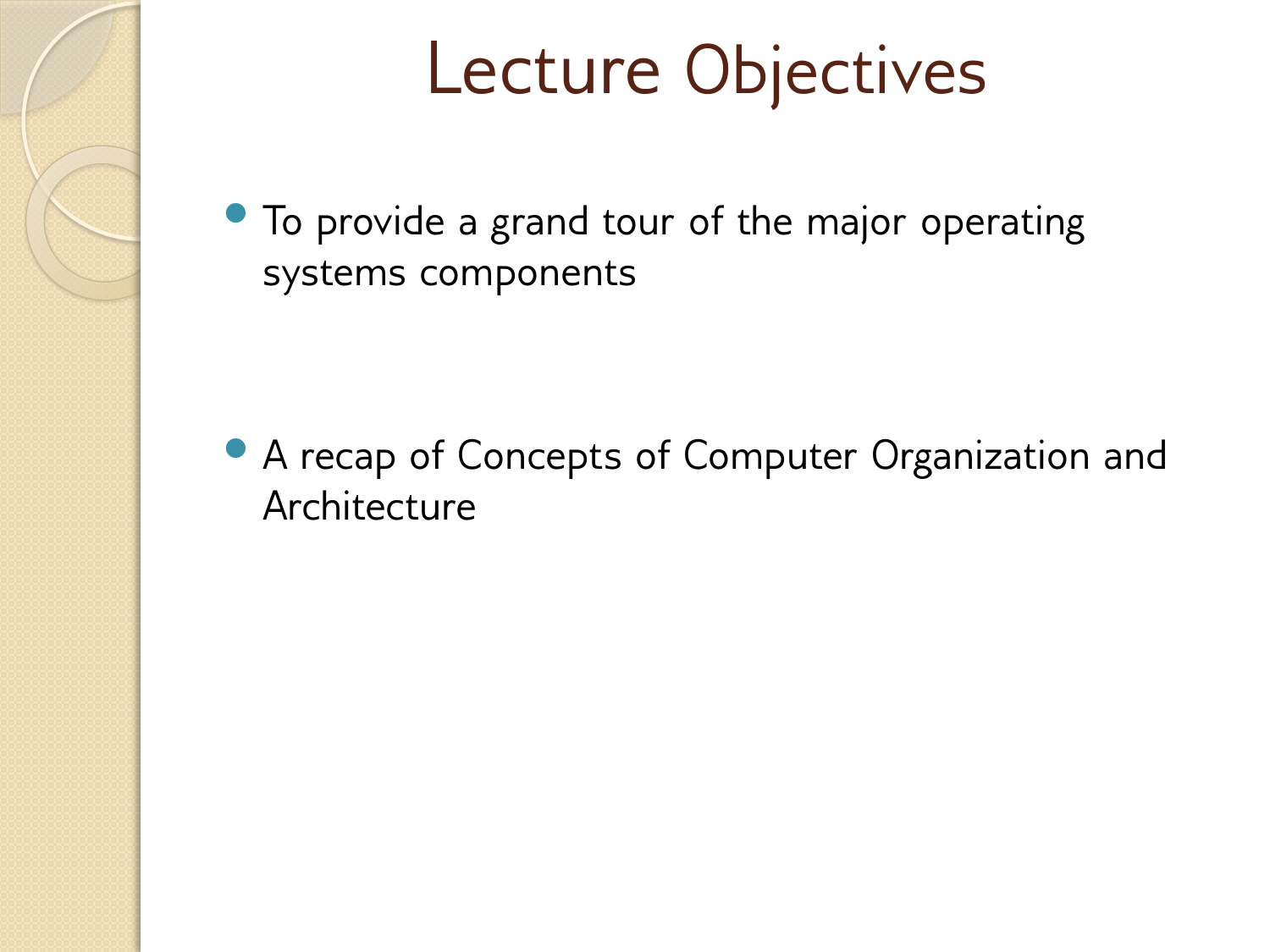

# Lecture Objectives
To provide a grand tour of the major operating systems components

A recap of Concepts of Computer Organization and Architecture